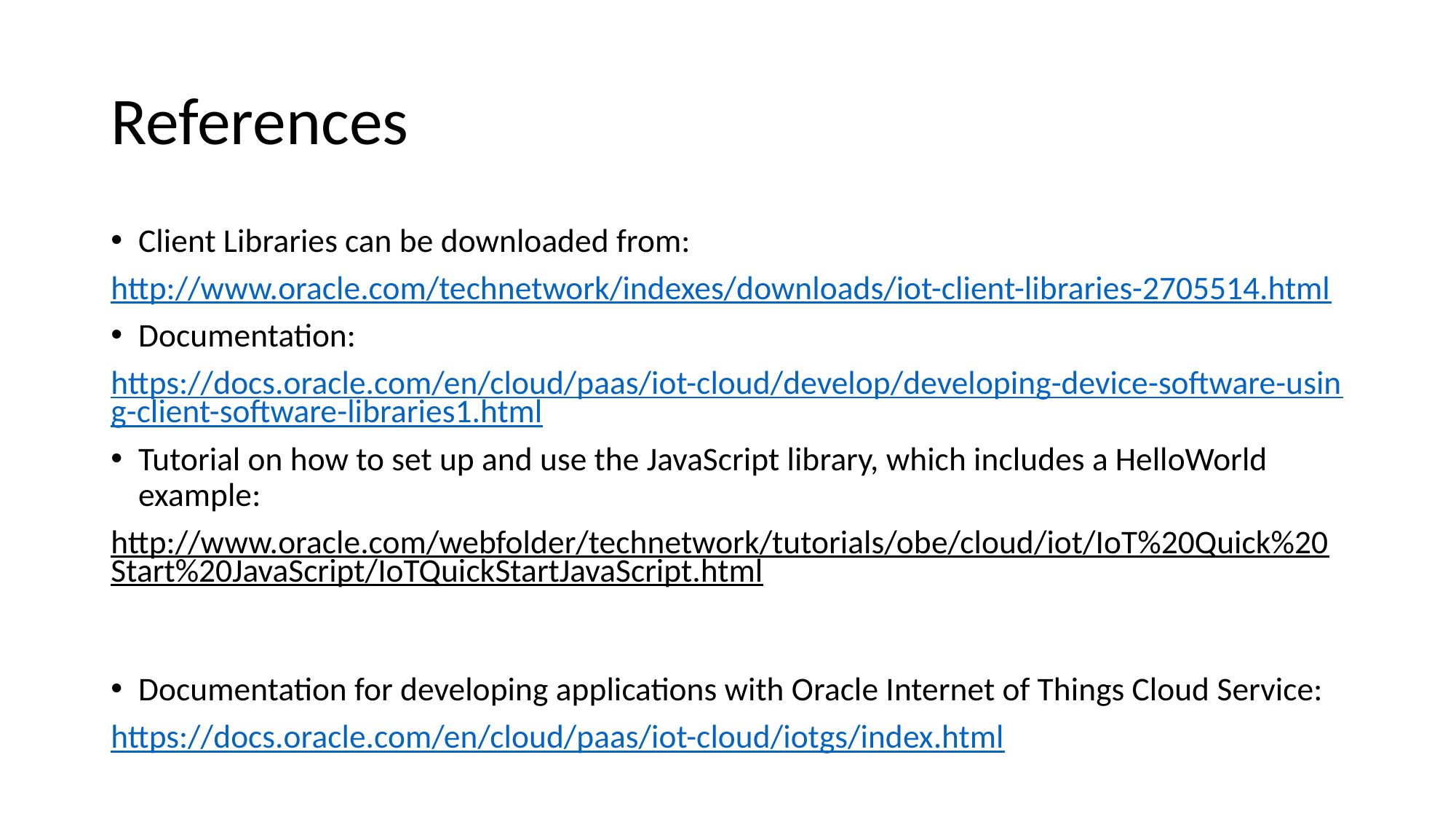

# References
Client Libraries can be downloaded from:
http://www.oracle.com/technetwork/indexes/downloads/iot-client-libraries-2705514.html
Documentation:
https://docs.oracle.com/en/cloud/paas/iot-cloud/develop/developing-device-software-using-client-software-libraries1.html
Tutorial on how to set up and use the JavaScript library, which includes a HelloWorld example:
http://www.oracle.com/webfolder/technetwork/tutorials/obe/cloud/iot/IoT%20Quick%20Start%20JavaScript/IoTQuickStartJavaScript.html
Documentation for developing applications with Oracle Internet of Things Cloud Service:
https://docs.oracle.com/en/cloud/paas/iot-cloud/iotgs/index.html